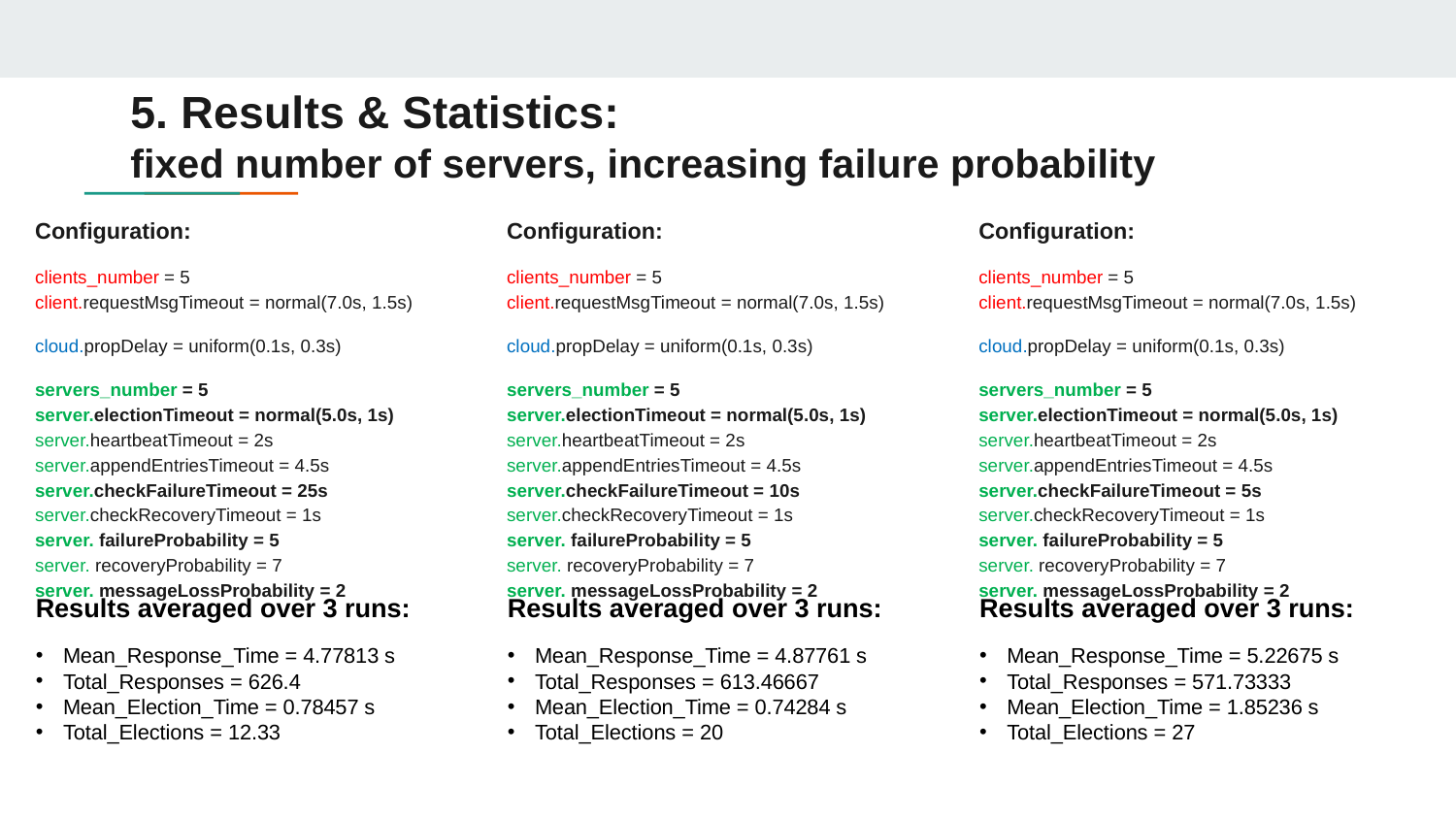

# 5. Results & Statistics: fixed number of servers, increasing failure probability
Configuration:

clients_number = 5
client.requestMsgTimeout = normal(7.0s, 1.5s)

cloud.propDelay = uniform(0.1s, 0.3s)

servers_number = 5
server.electionTimeout = normal(5.0s, 1s)
server.heartbeatTimeout = 2s
server.appendEntriesTimeout = 4.5s
server.checkFailureTimeout = 5s
server.checkRecoveryTimeout = 1s
server. failureProbability = 5
server. recoveryProbability = 7
server. messageLossProbability = 2

Configuration:

clients_number = 5
client.requestMsgTimeout = normal(7.0s, 1.5s)

cloud.propDelay = uniform(0.1s, 0.3s)

servers_number = 5
server.electionTimeout = normal(5.0s, 1s)
server.heartbeatTimeout = 2s
server.appendEntriesTimeout = 4.5s
server.checkFailureTimeout = 10s
server.checkRecoveryTimeout = 1s
server. failureProbability = 5
server. recoveryProbability = 7
server. messageLossProbability = 2

Configuration:

clients_number = 5
client.requestMsgTimeout = normal(7.0s, 1.5s)

cloud.propDelay = uniform(0.1s, 0.3s)

servers_number = 5
server.electionTimeout = normal(5.0s, 1s)
server.heartbeatTimeout = 2s
server.appendEntriesTimeout = 4.5s
server.checkFailureTimeout = 25s
server.checkRecoveryTimeout = 1s
server. failureProbability = 5
server. recoveryProbability = 7
server. messageLossProbability = 2

Results averaged over 3 runs:

Mean_Response_Time = 4.77813 s
Total_Responses = 626.4
Mean_Election_Time = 0.78457 s
Total_Elections = 12.33
Results averaged over 3 runs:

Mean_Response_Time = 4.87761 s
Total_Responses = 613.46667
Mean_Election_Time = 0.74284 s
Total_Elections = 20
Results averaged over 3 runs:

Mean_Response_Time = 5.22675 s
Total_Responses = 571.73333
Mean_Election_Time = 1.85236 s
Total_Elections = 27